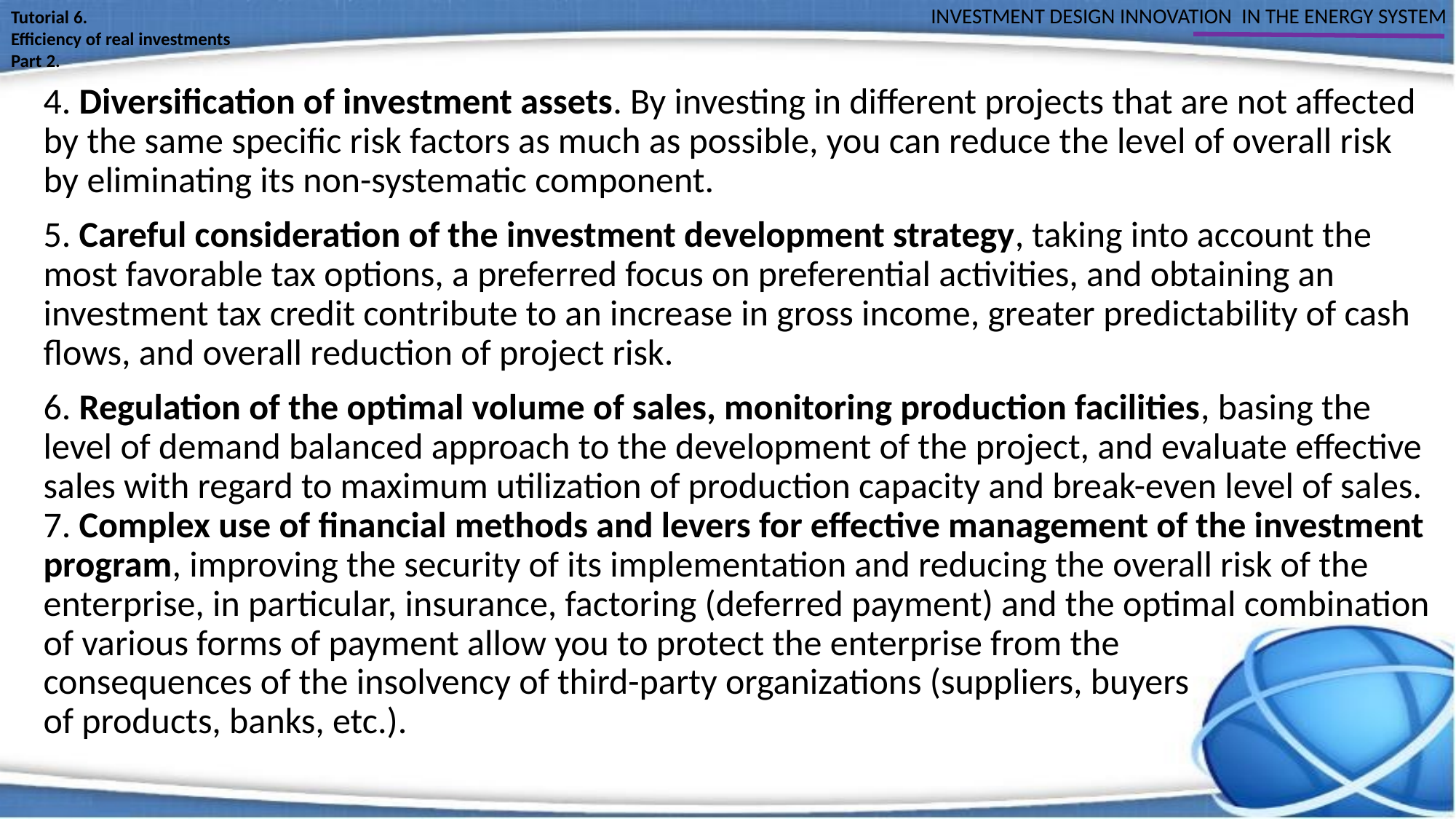

INVESTMENT DESIGN INNOVATION  IN THE ENERGY SYSTEM
Tutorial 6.
Efficiency of real investments
Part 2.
4. Diversification of investment assets. By investing in different projects that are not affected by the same specific risk factors as much as possible, you can reduce the level of overall risk by eliminating its non-systematic component.
5. Careful consideration of the investment development strategy, taking into account the most favorable tax options, a preferred focus on preferential activities, and obtaining an investment tax credit contribute to an increase in gross income, greater predictability of cash flows, and overall reduction of project risk.
6. Regulation of the optimal volume of sales, monitoring production facilities, basing the level of demand balanced approach to the development of the project, and evaluate effective sales with regard to maximum utilization of production capacity and break-even level of sales.
7. Complex use of financial methods and levers for effective management of the investment program, improving the security of its implementation and reducing the overall risk of the enterprise, in particular, insurance, factoring (deferred payment) and the optimal combination of various forms of payment allow you to protect the enterprise from the
consequences of the insolvency of third-party organizations (suppliers, buyers
of products, banks, etc.).